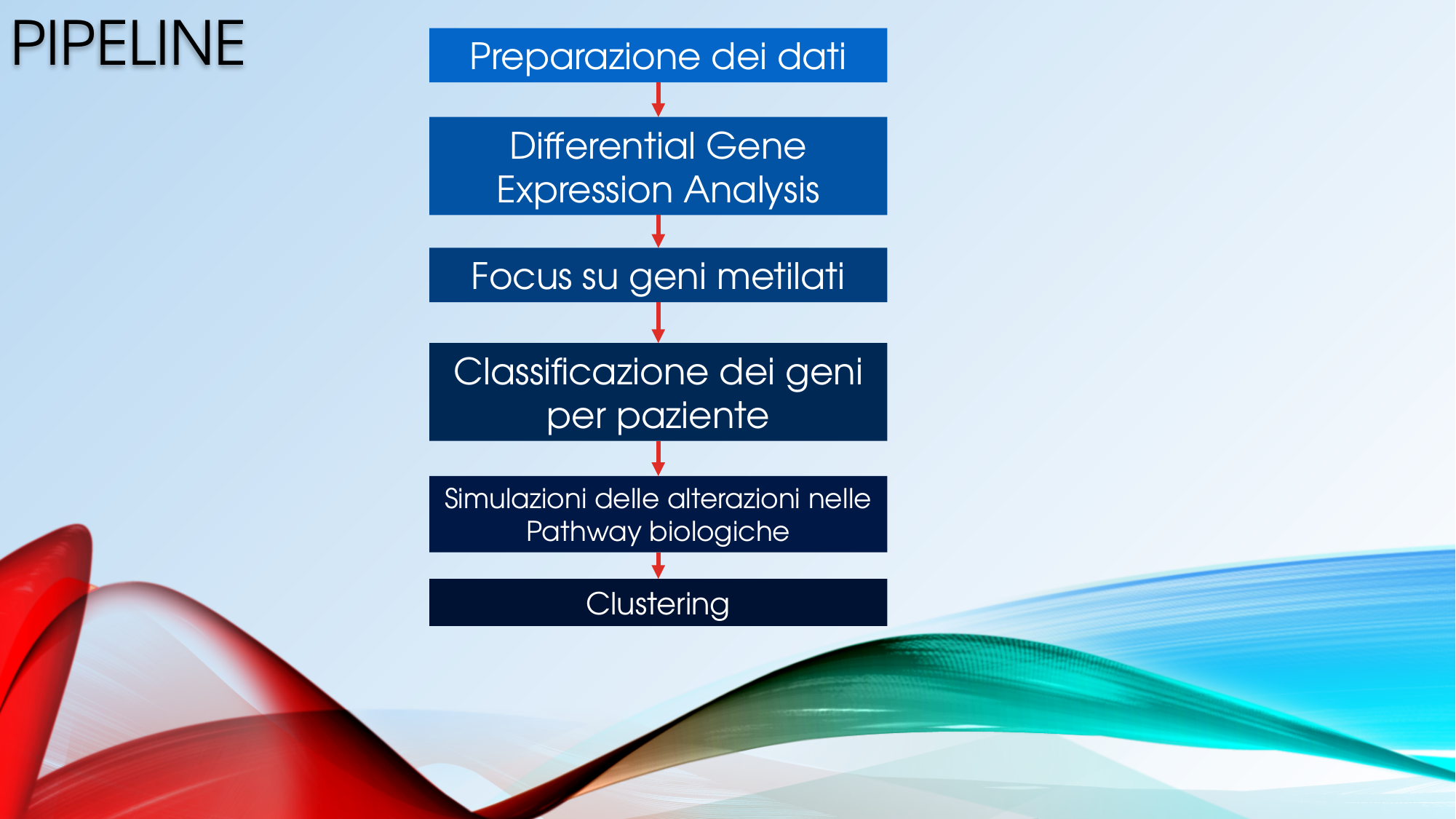

PIPELINE
Preparazione dei dati
Differential Gene Expression Analysis
Focus su geni metilati
Classificazione dei geni per paziente
Simulazioni delle alterazioni nelle Pathway biologiche
Clustering